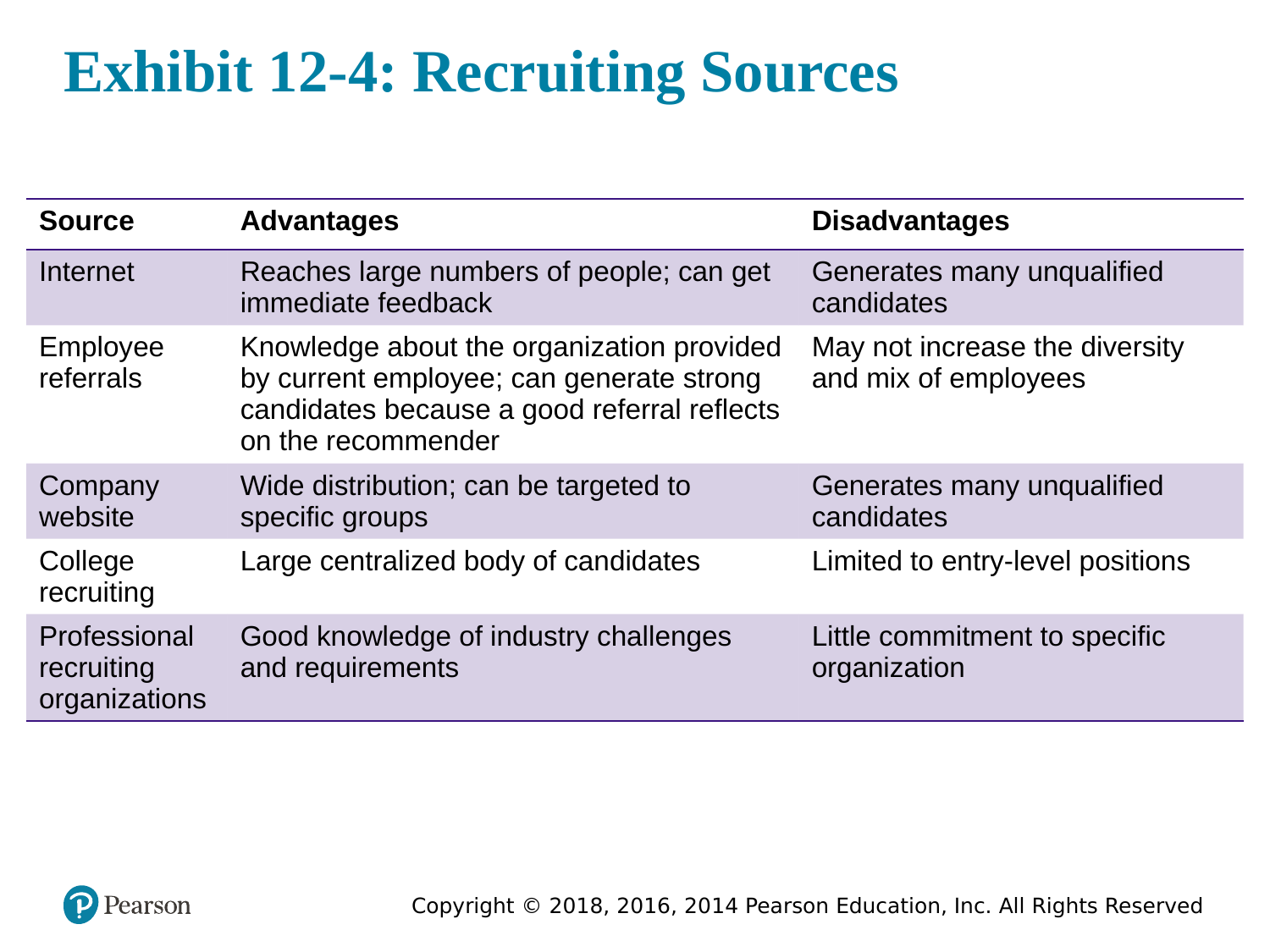

# Exhibit 12-4: Recruiting Sources
| Source | Advantages | Disadvantages |
| --- | --- | --- |
| Internet | Reaches large numbers of people; can get immediate feedback | Generates many unqualified candidates |
| Employee referrals | Knowledge about the organization provided by current employee; can generate strong candidates because a good referral reflects on the recommender | May not increase the diversity and mix of employees |
| Company website | Wide distribution; can be targeted to specific groups | Generates many unqualified candidates |
| College recruiting | Large centralized body of candidates | Limited to entry-level positions |
| Professional recruiting organizations | Good knowledge of industry challenges and requirements | Little commitment to specific organization |